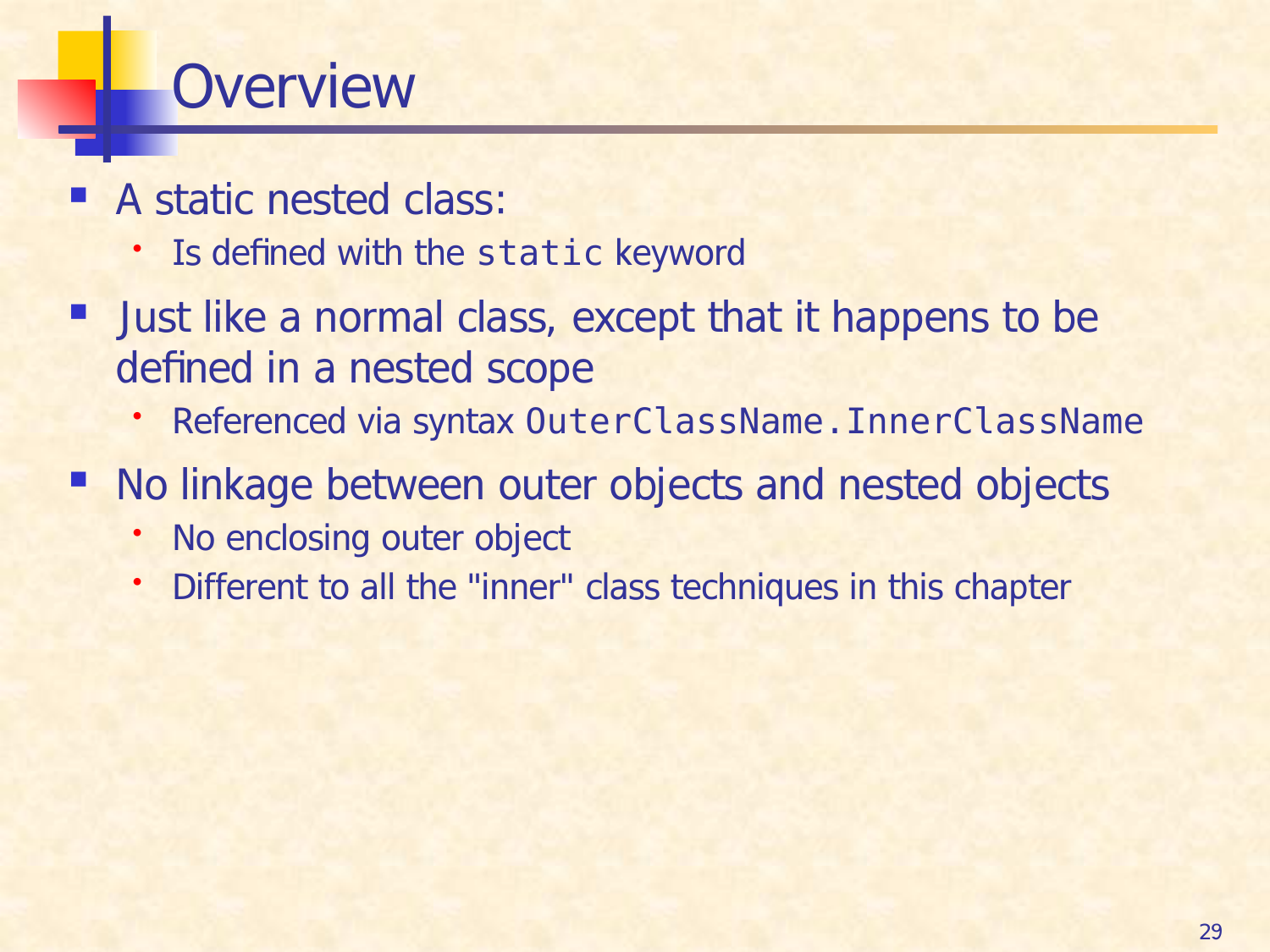

# Overview
A static nested class:
Is defined with the static keyword
Just like a normal class, except that it happens to be defined in a nested scope
Referenced via syntax OuterClassName.InnerClassName
No linkage between outer objects and nested objects
No enclosing outer object
Different to all the "inner" class techniques in this chapter

29